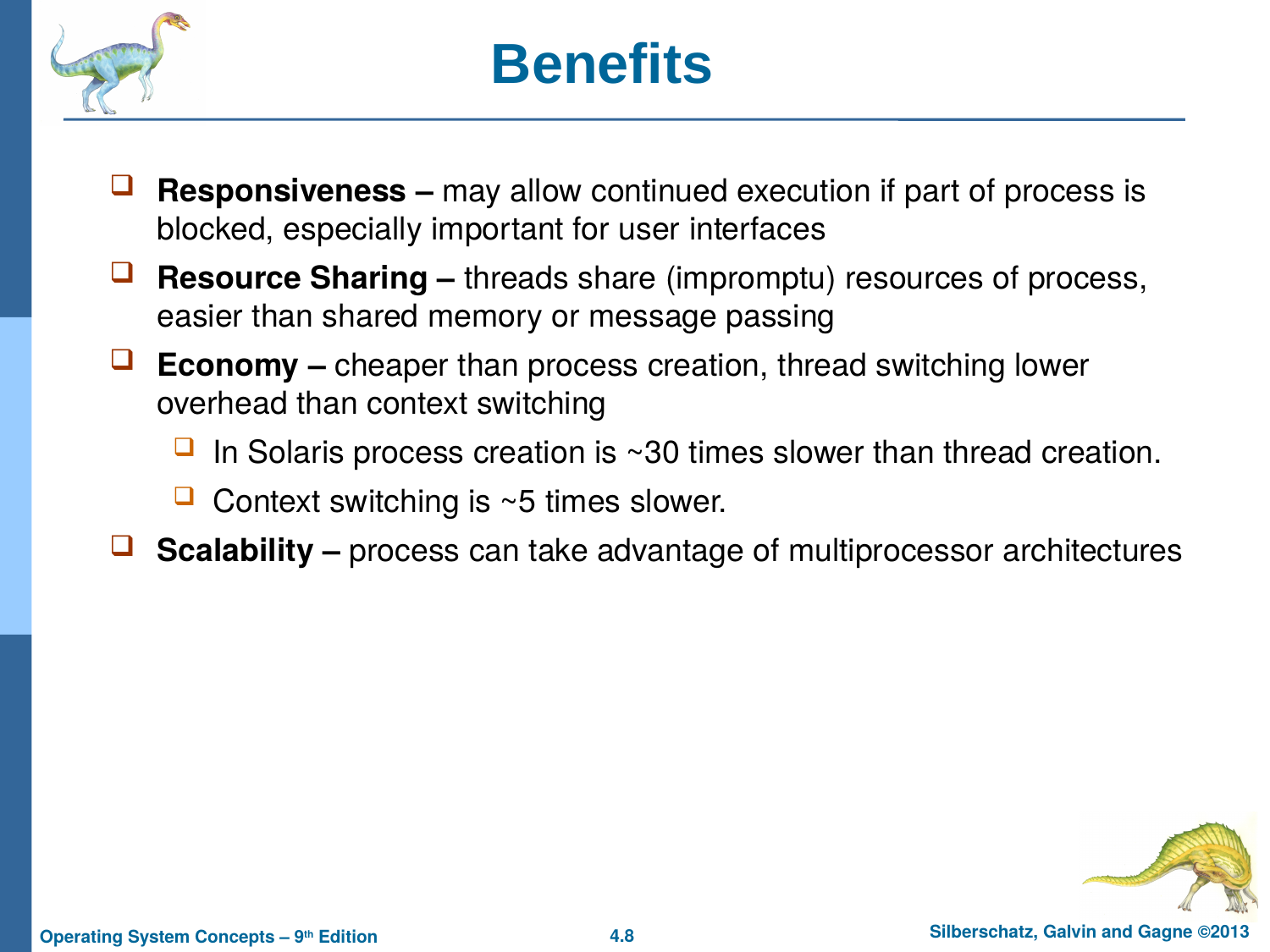

# Benefits
Responsiveness – may allow continued execution if part of process is blocked, especially important for user interfaces
Resource Sharing – threads share (impromptu) resources of process, easier than shared memory or message passing
Economy – cheaper than process creation, thread switching lower overhead than context switching
In Solaris process creation is ~30 times slower than thread creation.
Context switching is ~5 times slower.
Scalability – process can take advantage of multiprocessor architectures